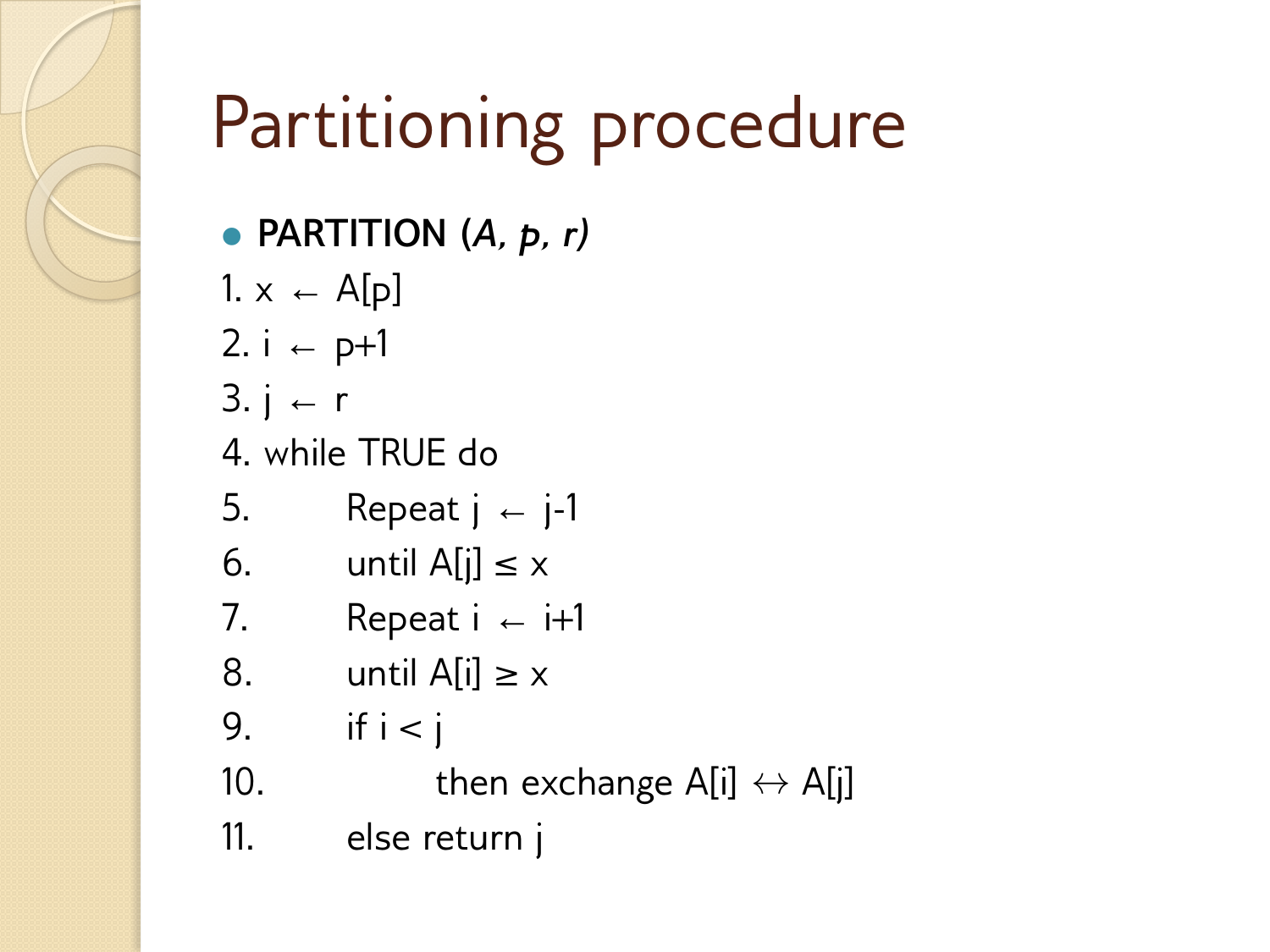

# Partitioning procedure
PARTITION (A, p, r)
1. x ← A[p]
2. i ← p+1
3. j ← r
4. while TRUE do
5. 	Repeat j ← j-1
6. 	until A[j] ≤ x
7. 	Repeat i ← i+1
8. 	until A[i] ≥ x
9. 	if i < j
10. 		then exchange A[i] ↔ A[j]
11. 	else return j